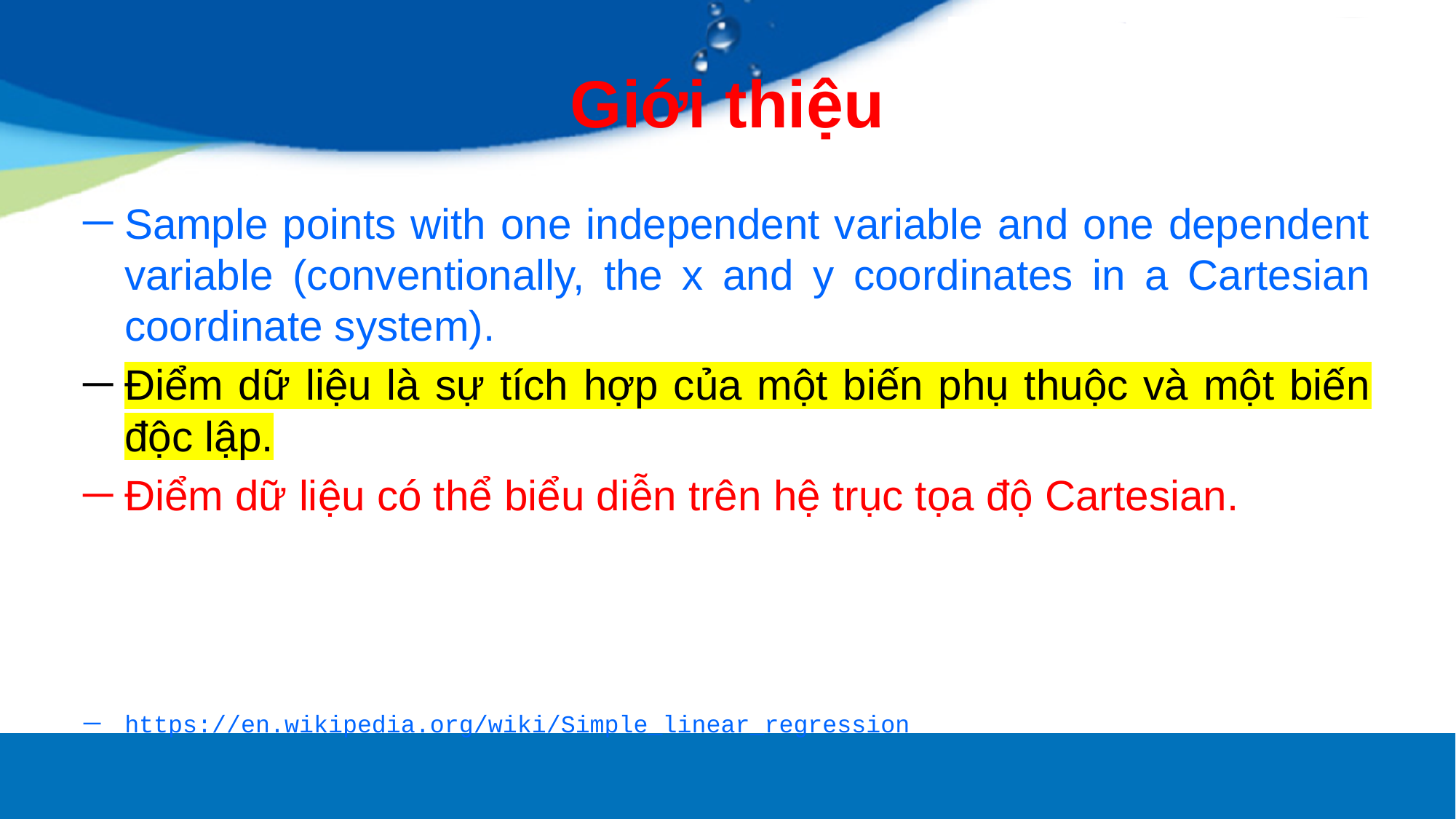

# Giới thiệu
Sample points with one independent variable and one dependent variable (conventionally, the x and y coordinates in a Cartesian coordinate system).
Điểm dữ liệu là sự tích hợp của một biến phụ thuộc và một biến độc lập.
Điểm dữ liệu có thể biểu diễn trên hệ trục tọa độ Cartesian.

https://en.wikipedia.org/wiki/Simple_linear_regression